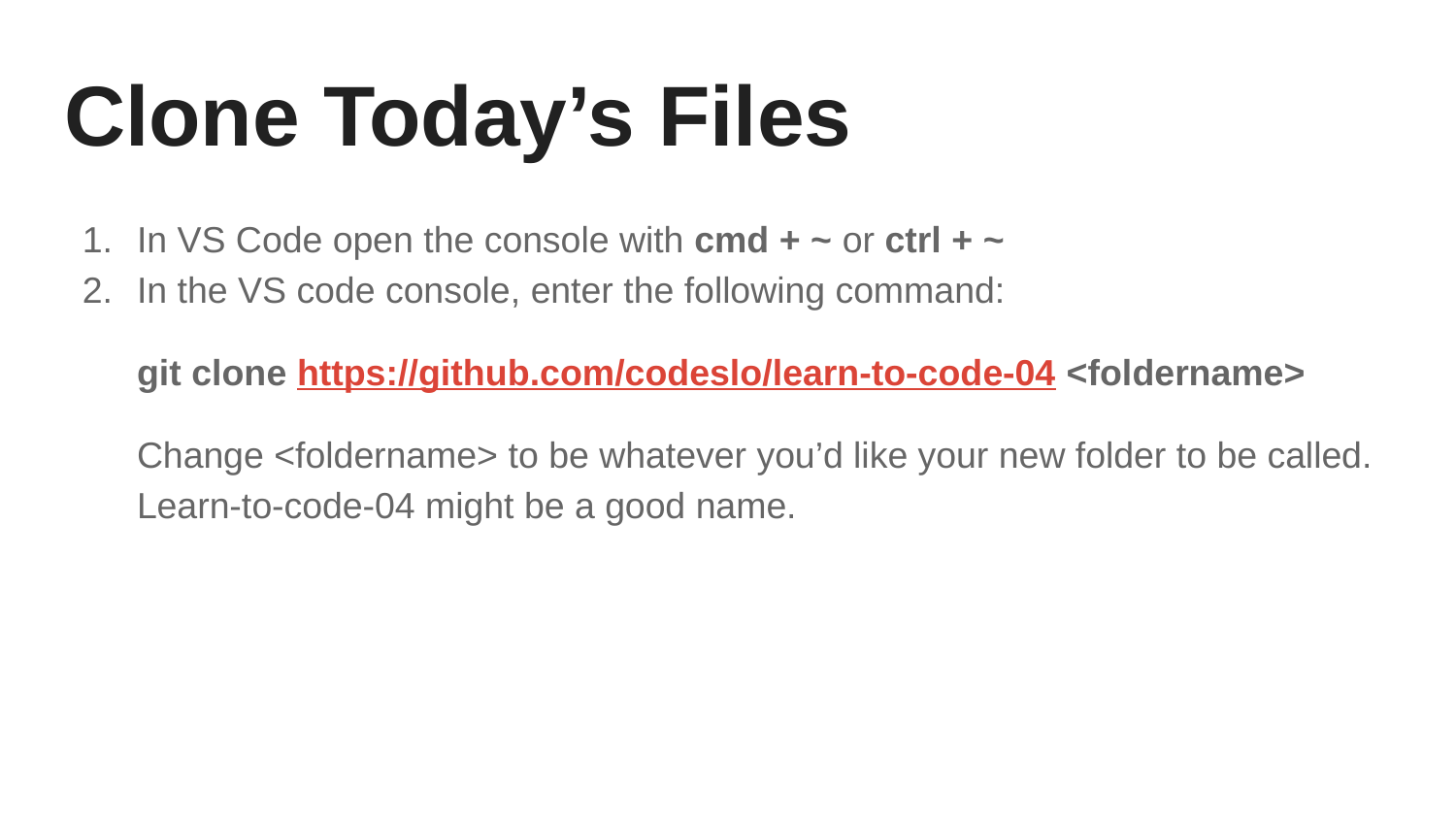

# Clone Today’s Files
In VS Code open the console with cmd + ~ or ctrl + ~
In the VS code console, enter the following command:
git clone https://github.com/codeslo/learn-to-code-04 <foldername>
Change <foldername> to be whatever you’d like your new folder to be called. Learn-to-code-04 might be a good name.